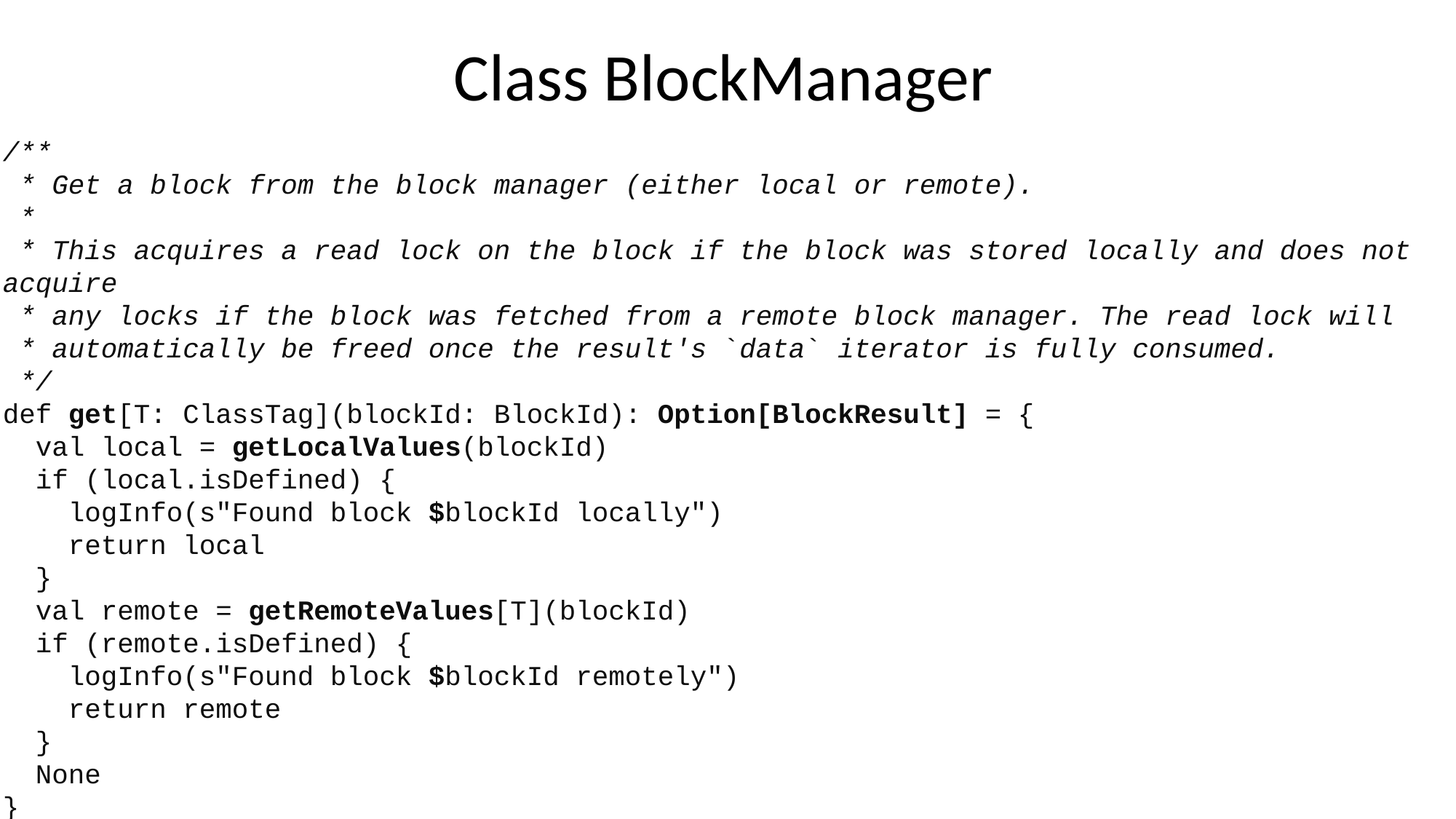

# Class BlockManager
/**
 * Get a block from the block manager (either local or remote).
 *
 * This acquires a read lock on the block if the block was stored locally and does not acquire
 * any locks if the block was fetched from a remote block manager. The read lock will
 * automatically be freed once the result's `data` iterator is fully consumed.
 */
def get[T: ClassTag](blockId: BlockId): Option[BlockResult] = {
  val local = getLocalValues(blockId)
  if (local.isDefined) {
    logInfo(s"Found block $blockId locally")
    return local
  }
  val remote = getRemoteValues[T](blockId)
  if (remote.isDefined) {
    logInfo(s"Found block $blockId remotely")
    return remote
  }
  None
}